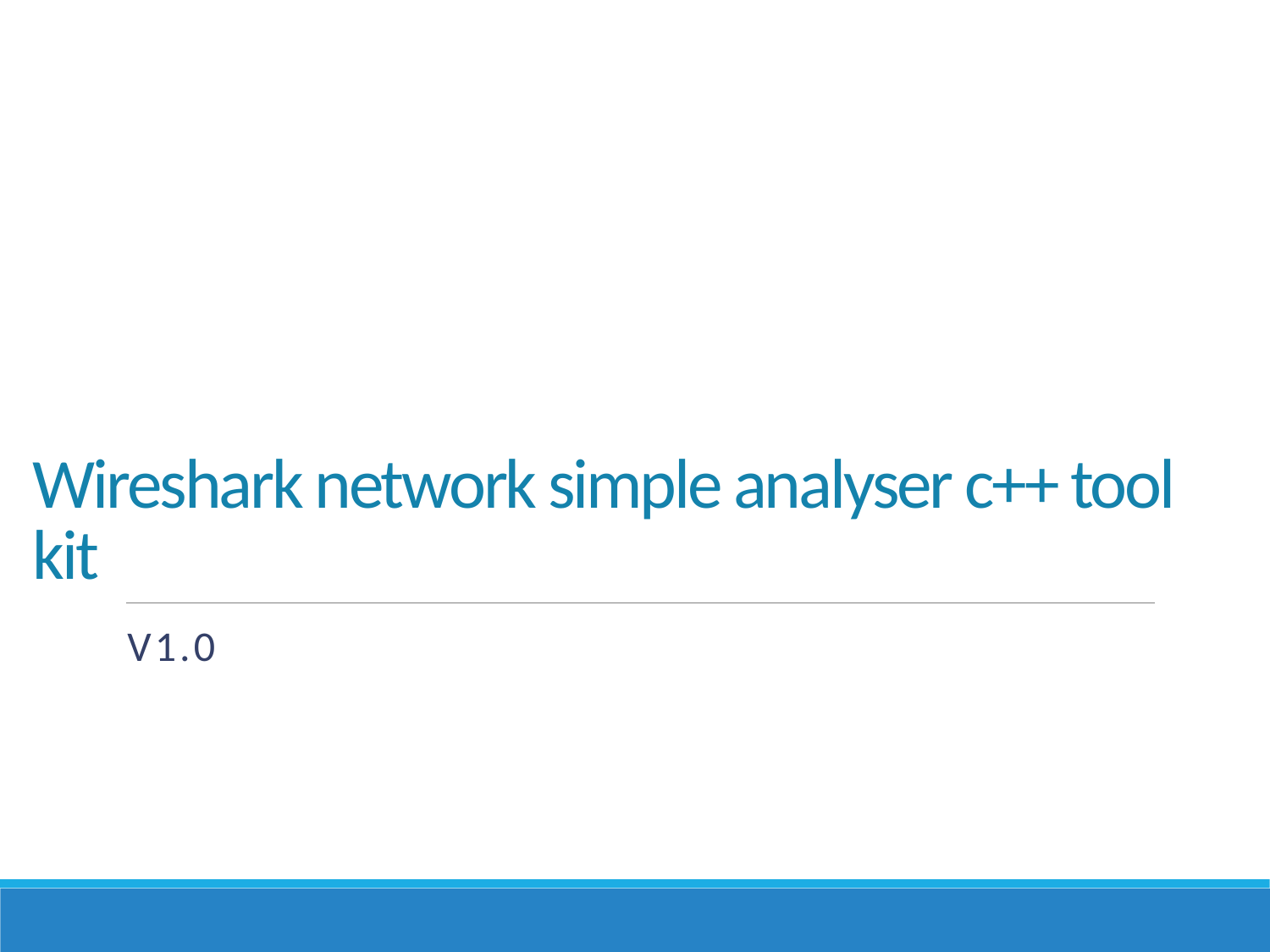

# Wireshark network simple analyser c++ tool kit
v1.0